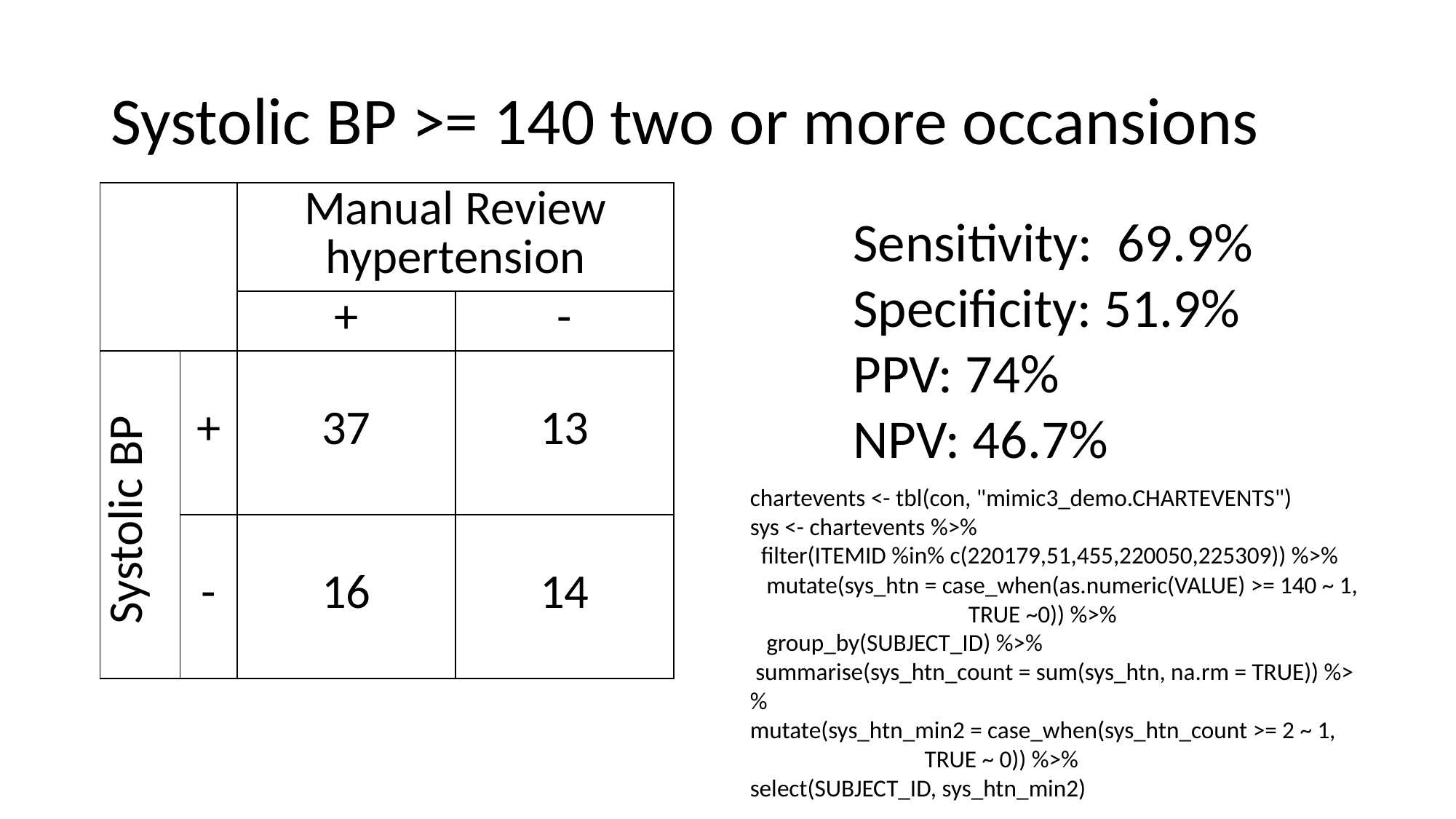

# Systolic BP >= 140 two or more occansions
|  |  | Manual Review hypertension |  |
| --- | --- | --- | --- |
|  |  | + | - |
| Systolic BP | + | 37 | 13 |
|  | - | 16 | 14 |
Sensitivity:  69.9%
Specificity: 51.9%
PPV: 74%
NPV: 46.7%
chartevents <- tbl(con, "mimic3_demo.CHARTEVENTS")
sys <- chartevents %>%
  filter(ITEMID %in% c(220179,51,455,220050,225309)) %>%
   mutate(sys_htn = case_when(as.numeric(VALUE) >= 140 ~ 1,                             	TRUE ~0)) %>%
   group_by(SUBJECT_ID) %>%
 summarise(sys_htn_count = sum(sys_htn, na.rm = TRUE)) %>%
mutate(sys_htn_min2 = case_when(sys_htn_count >= 2 ~ 1,                                      TRUE ~ 0)) %>%
select(SUBJECT_ID, sys_htn_min2)